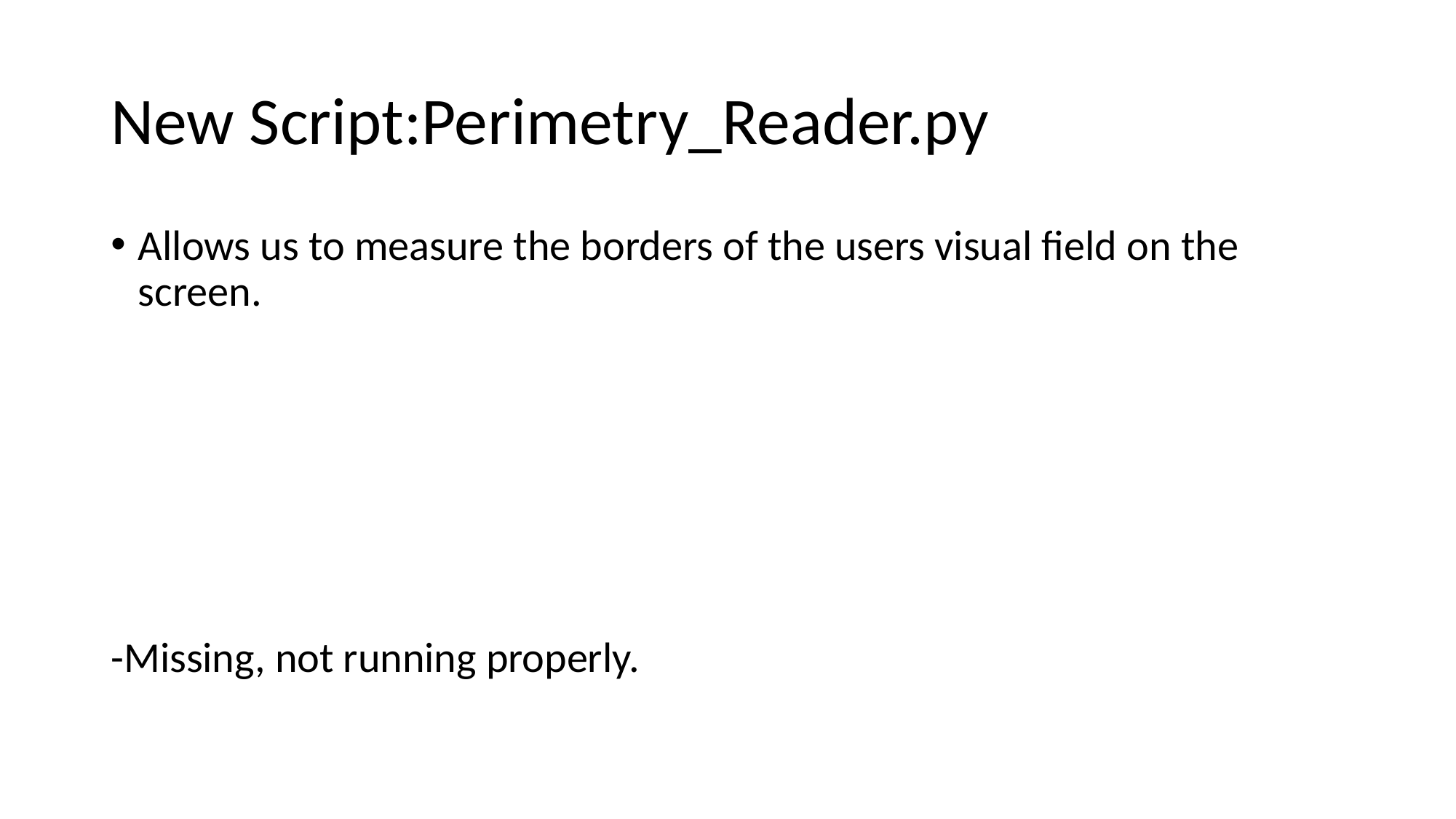

# New Script:Perimetry_Reader.py
Allows us to measure the borders of the users visual field on the screen.

-Missing, not running properly.